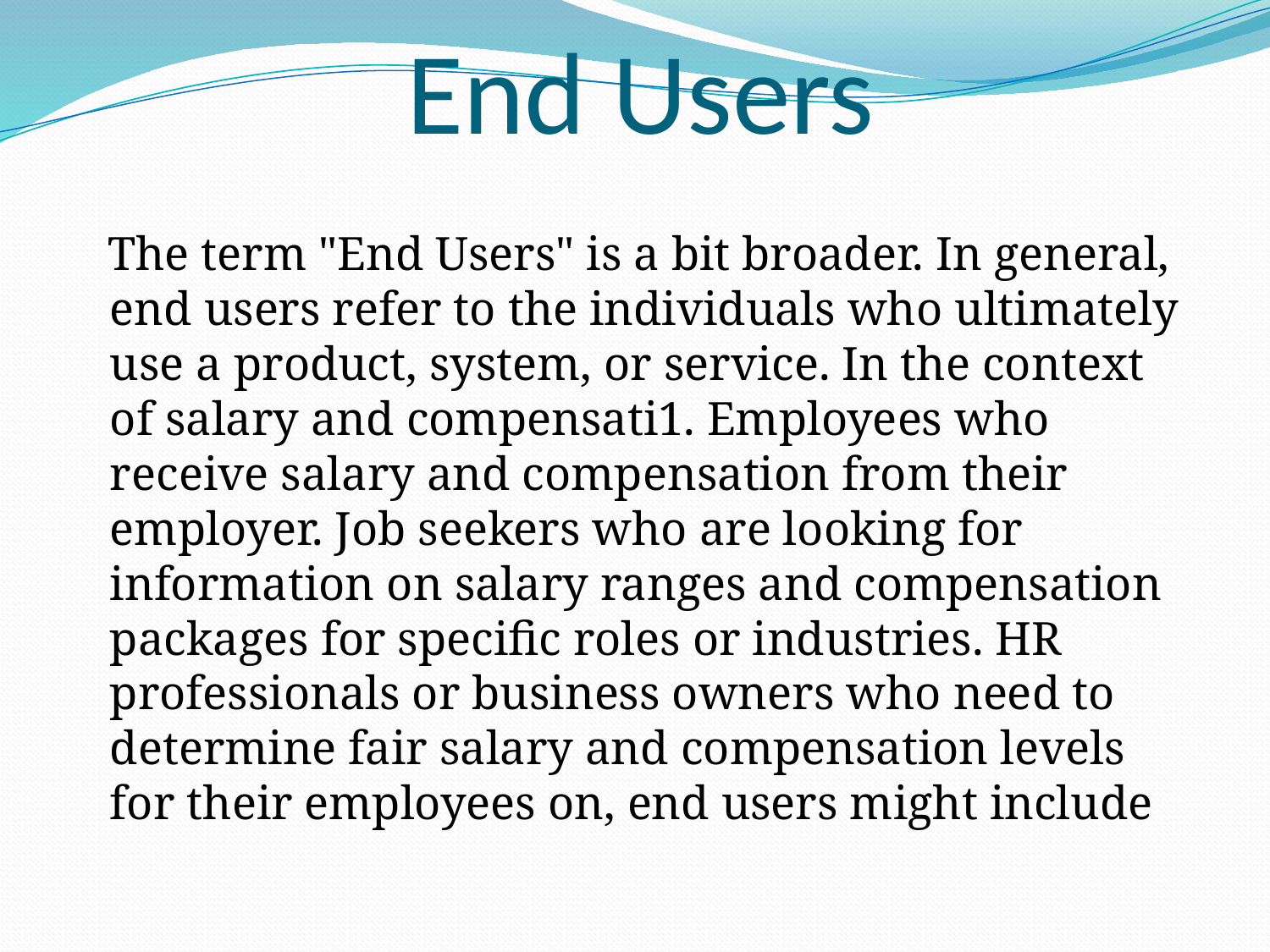

# End Users
   The term "End Users" is a bit broader. In general, end users refer to the individuals who ultimately use a product, system, or service. In the context of salary and compensati1. Employees who receive salary and compensation from their employer. Job seekers who are looking for information on salary ranges and compensation packages for specific roles or industries. HR professionals or business owners who need to determine fair salary and compensation levels for their employees on, end users might include